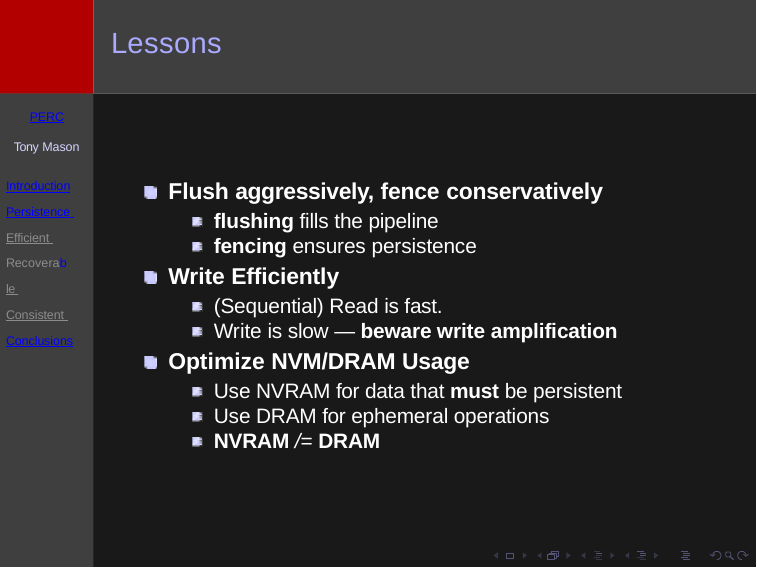

# Lessons
PERC

Tony Mason
Flush aggressively, fence conservatively
flushing fills the pipeline
fencing ensures persistence
Write Efficiently
(Sequential) Read is fast.
Write is slow — beware write amplification
Optimize NVM/DRAM Usage
Use NVRAM for data that must be persistent  Use DRAM for ephemeral operations  NVRAM /= DRAM
Introduction
Persistence  Efficient  Recoverable  Consistent  Conclusions